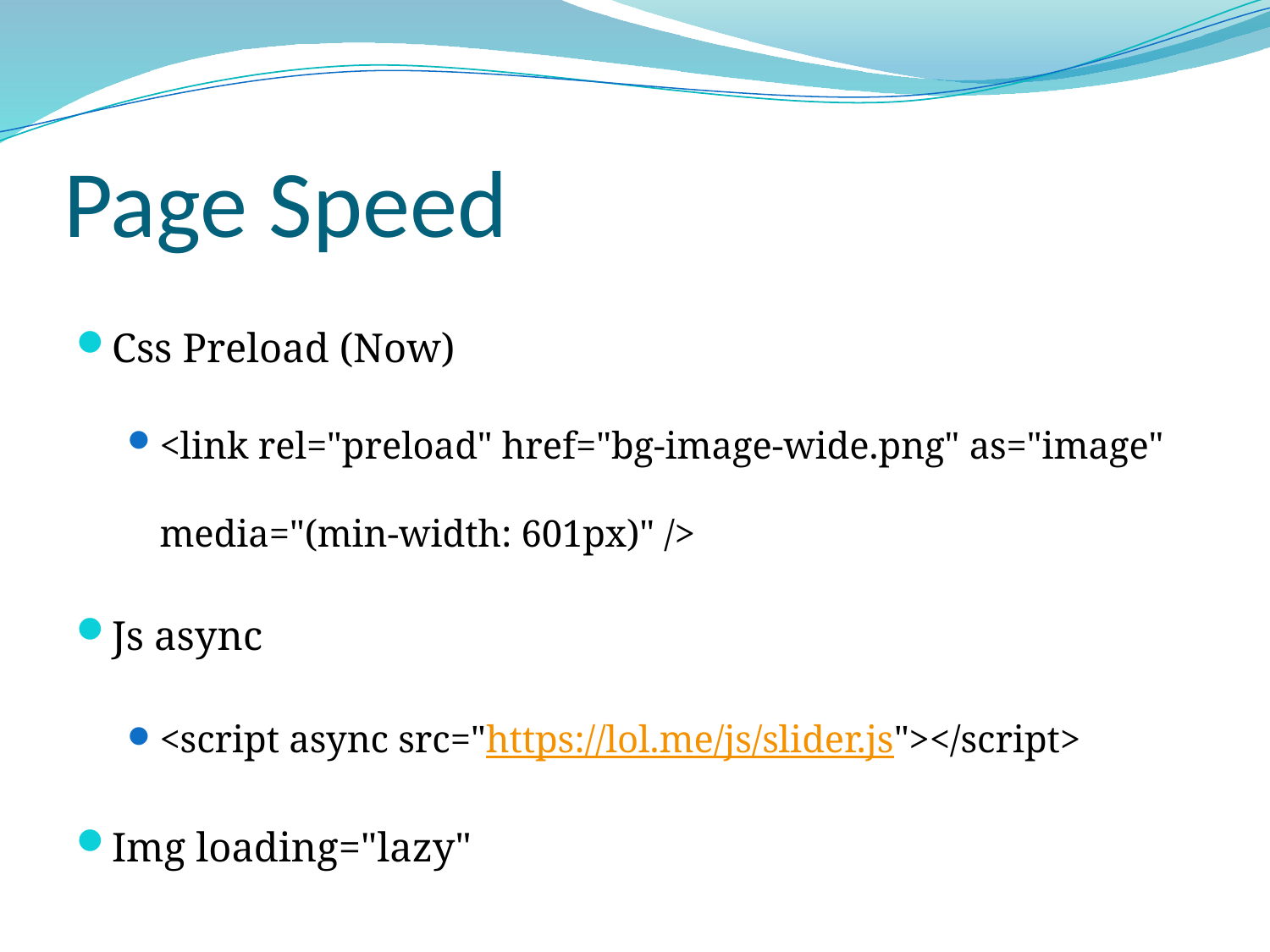

# Page Speed
Css Preload (Now)
<link rel="preload" href="bg-image-wide.png" as="image" media="(min-width: 601px)" />
Js async
<script async src="https://lol.me/js/slider.js"></script>
Img loading="lazy"